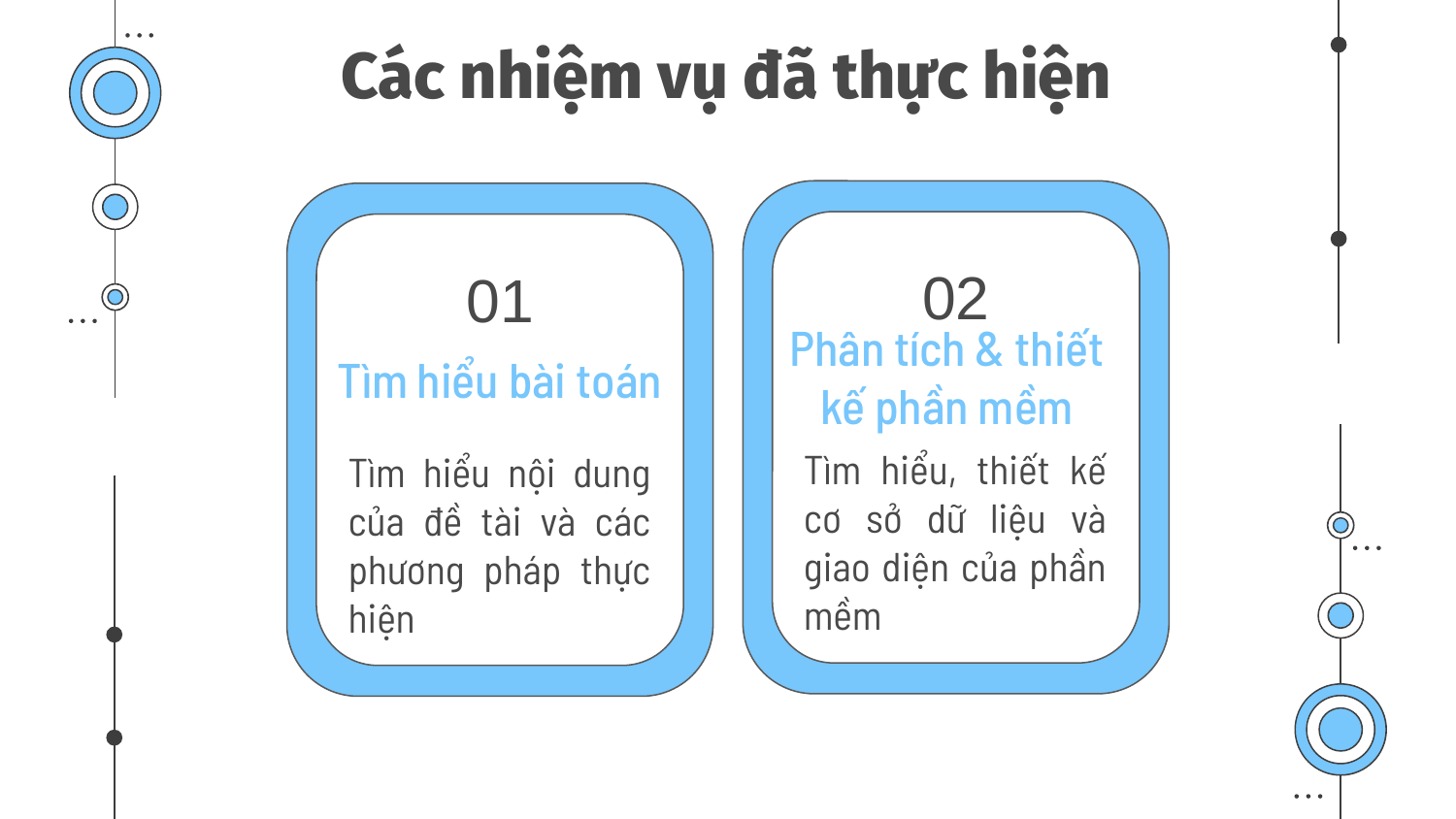

# Các nhiệm vụ đã thực hiện

02
01
Tìm hiểu bài toán
Phân tích & thiết kế phần mềm
Tìm hiểu, thiết kế cơ sở dữ liệu và giao diện của phần mềm
Tìm hiểu nội dung của đề tài và các phương pháp thực hiện